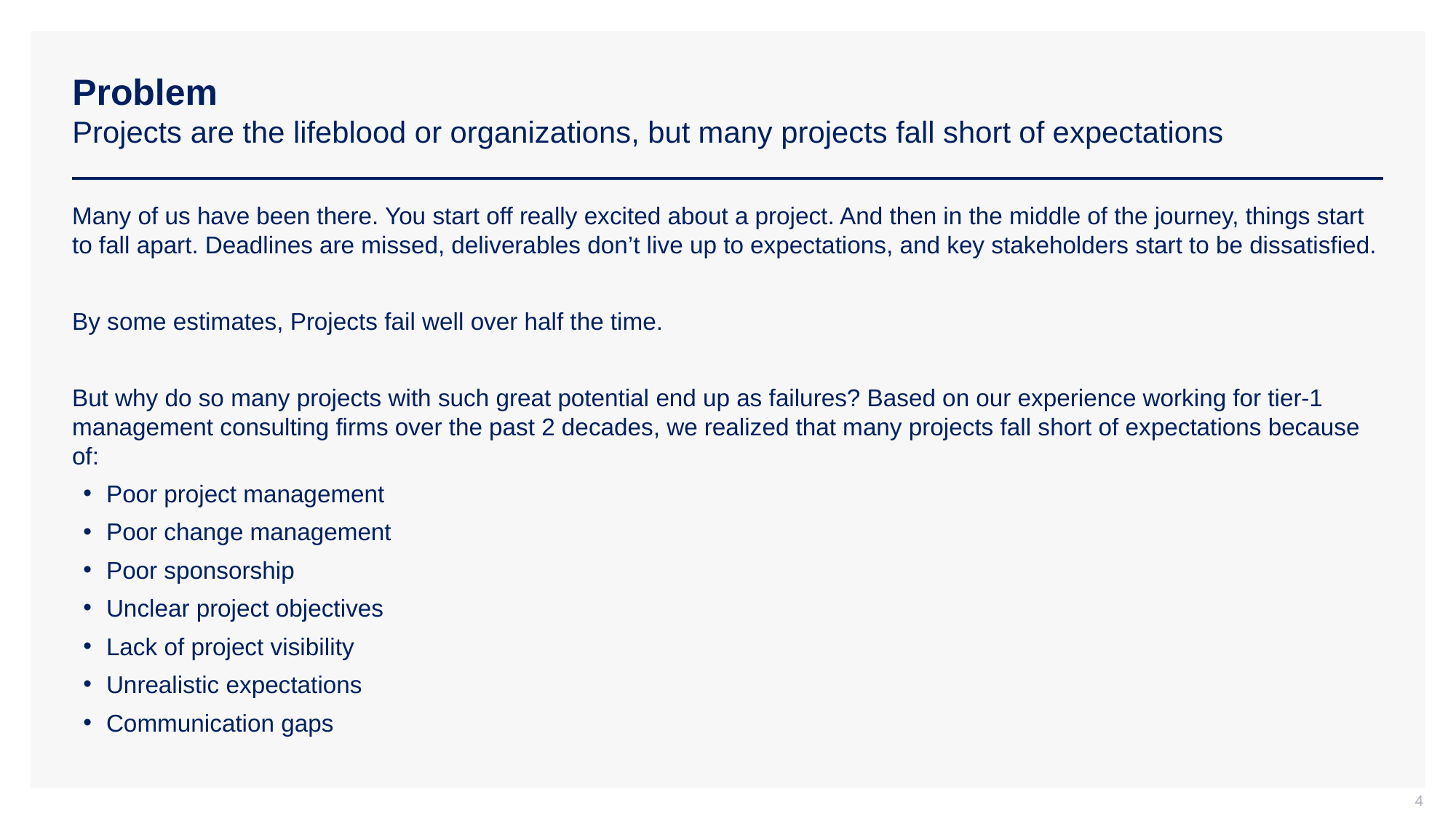

# Problem Projects are the lifeblood or organizations, but many projects fall short of expectations
Many of us have been there. You start off really excited about a project. And then in the middle of the journey, things start to fall apart. Deadlines are missed, deliverables don’t live up to expectations, and key stakeholders start to be dissatisfied.

By some estimates, Projects fail well over half the time.

But why do so many projects with such great potential end up as failures? Based on our experience working for tier-1 management consulting firms over the past 2 decades, we realized that many projects fall short of expectations because of:
Poor project management
Poor change management
Poor sponsorship
Unclear project objectives
Lack of project visibility
Unrealistic expectations
Communication gaps
4